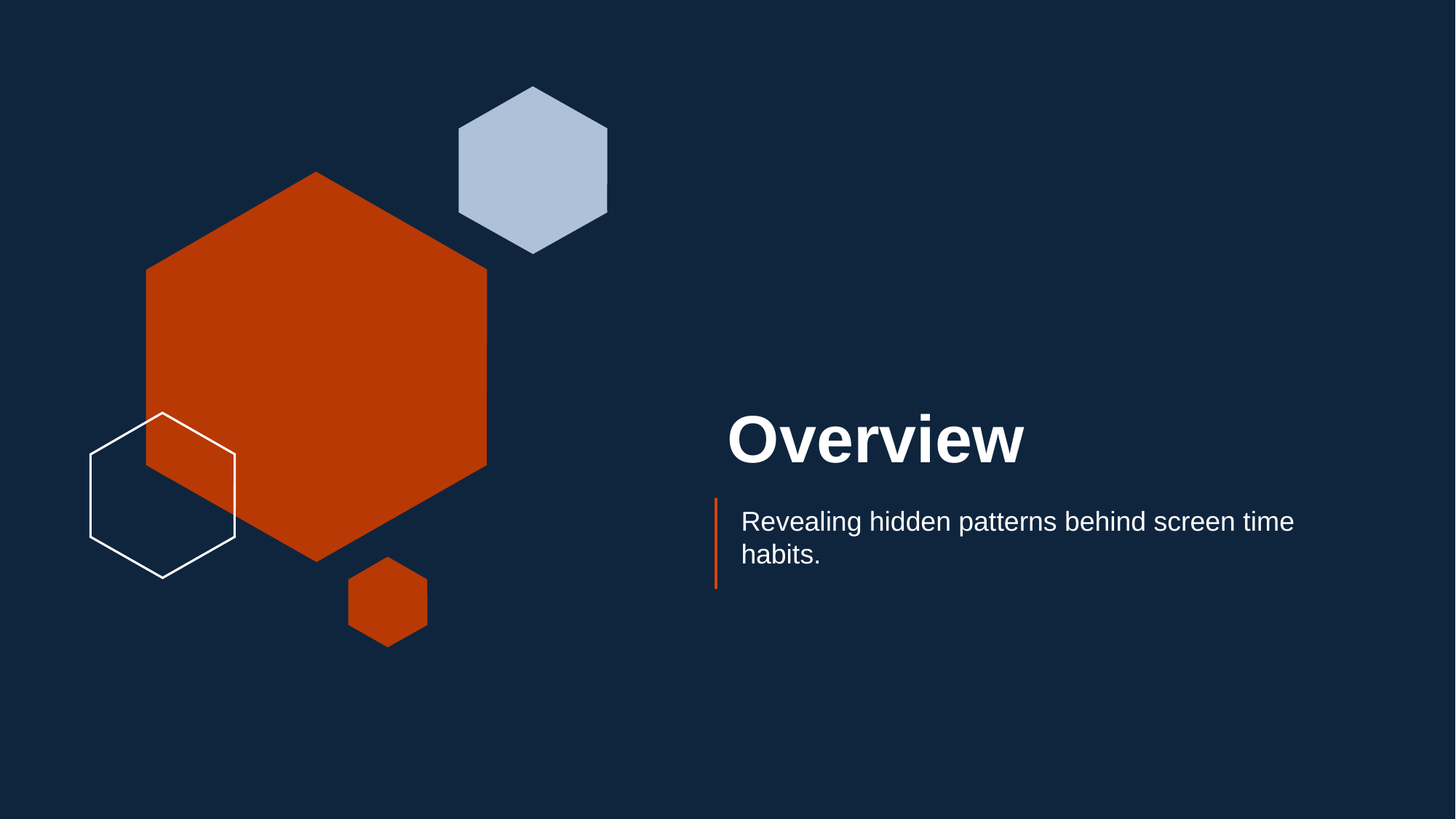

# Overview
Revealing hidden patterns behind screen time habits.